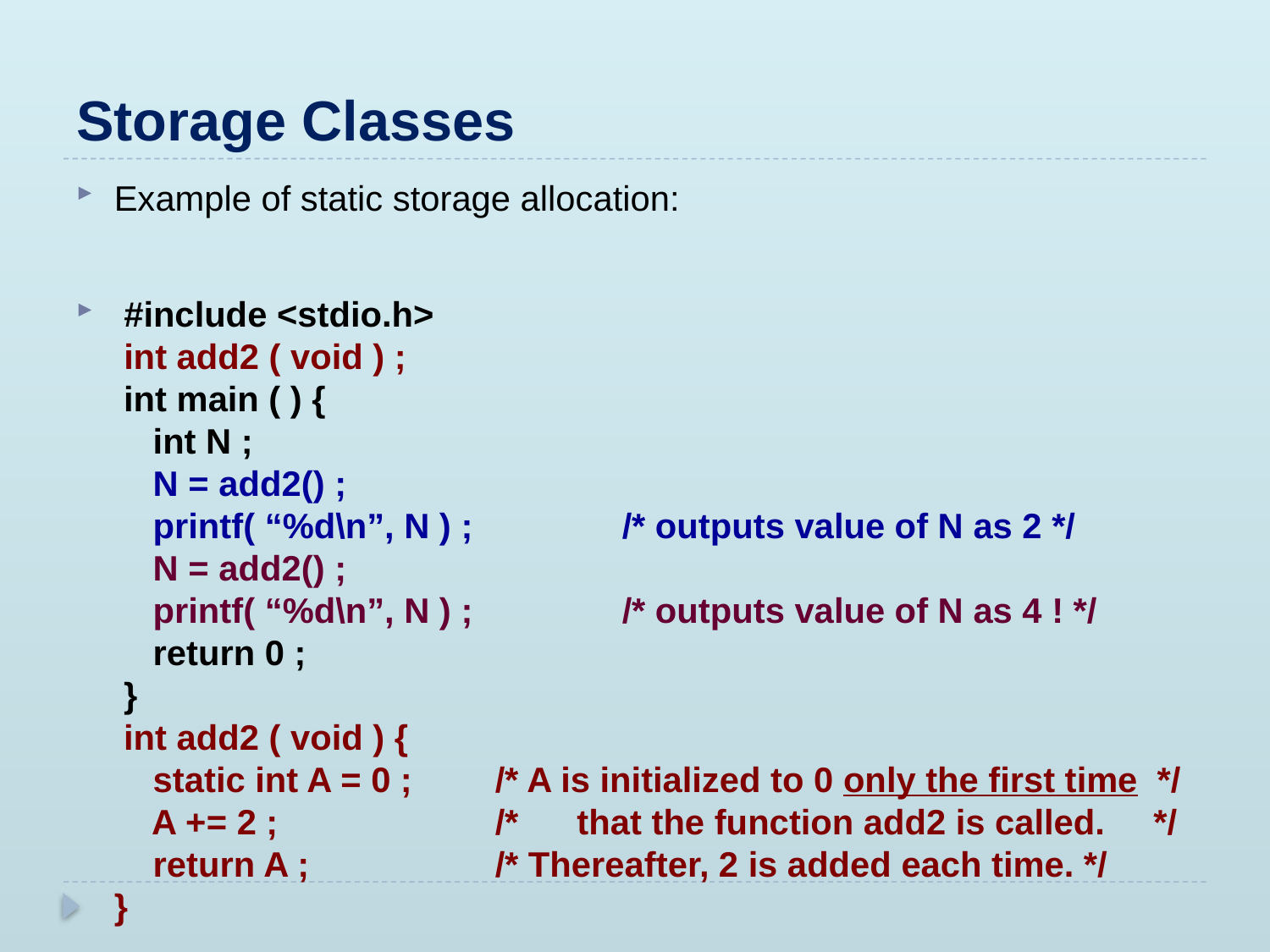

# Storage Classes
Example of static storage allocation:

 #include <stdio.h>
 int add2 ( void ) ;
 int main ( ) {
    int N ;
    N = add2() ;
    printf( “%d\n”, N ) ;		/* outputs value of N as 2 */
    N = add2() ;
    printf( “%d\n”, N ) ;		/* outputs value of N as 4 ! */
    return 0 ;
 }
 int add2 ( void ) {
    static int A = 0 ;	/* A is initialized to 0 only the first time  */
    A += 2 ; 		/*      that the function add2 is called.     */
    return A ;		/* Thereafter, 2 is added each time. */
}